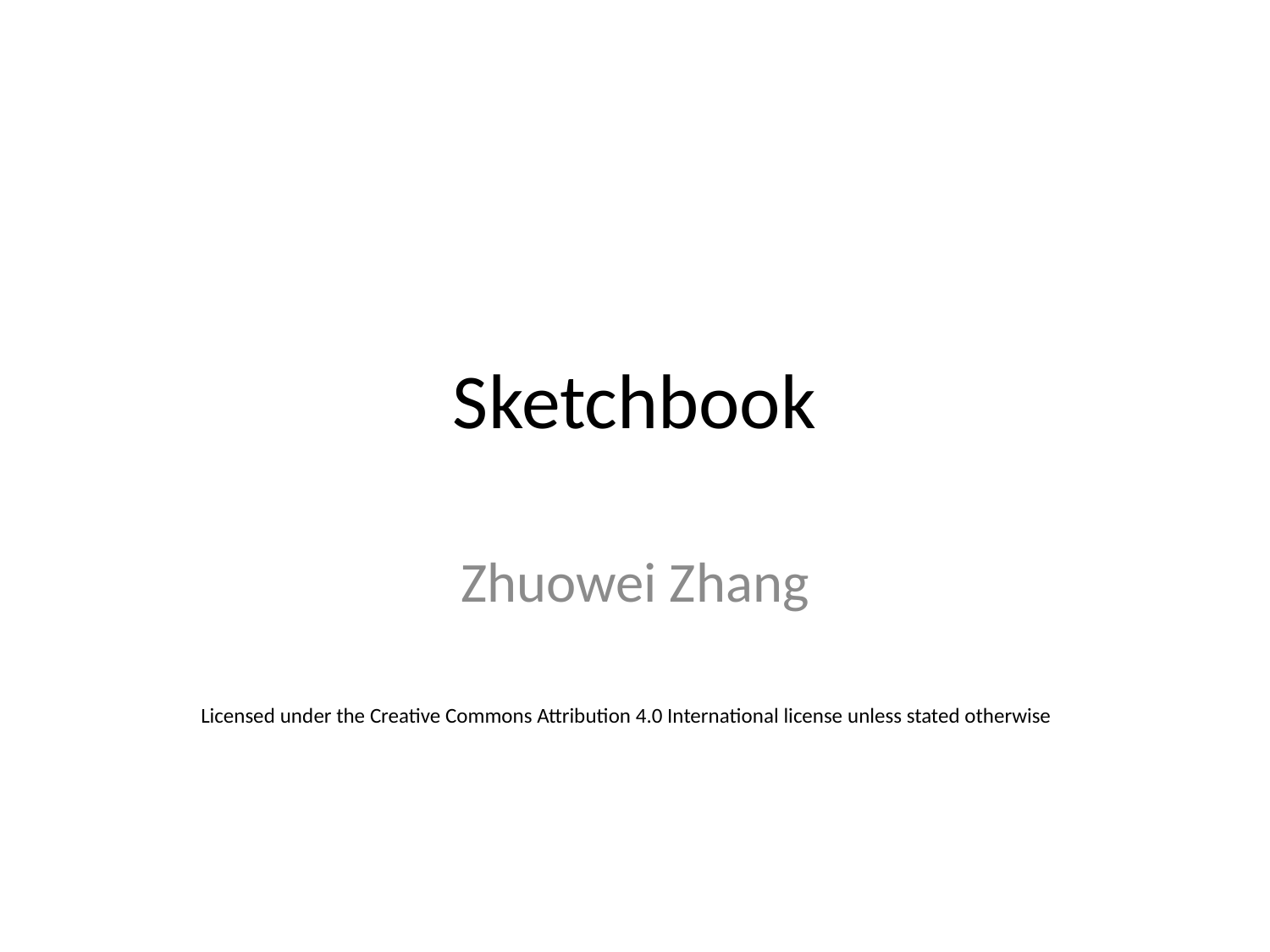

# Sketchbook
Zhuowei Zhang
Licensed under the Creative Commons Attribution 4.0 International license unless stated otherwise